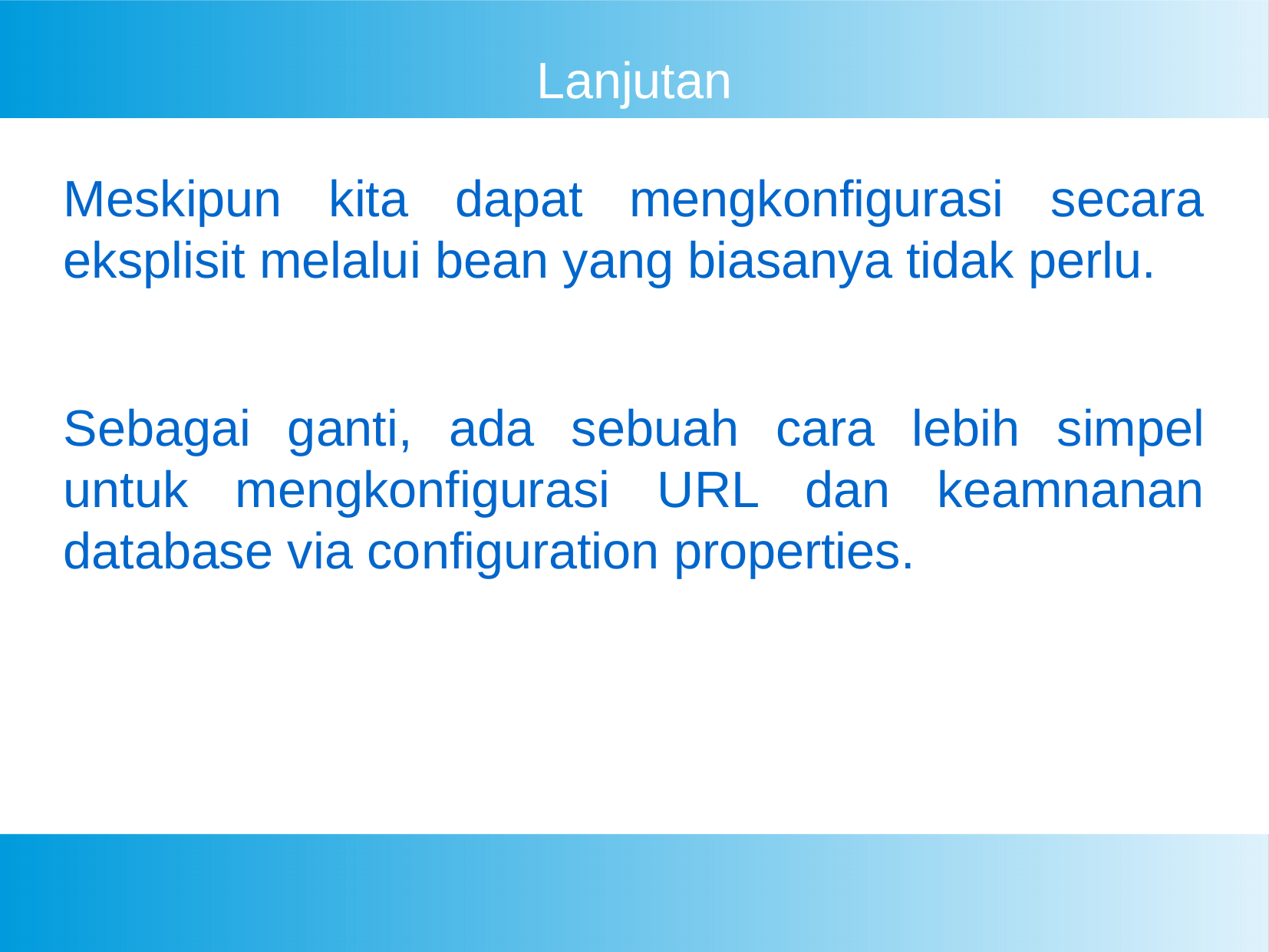

Lanjutan
Meskipun kita dapat mengkonfigurasi secara eksplisit melalui bean yang biasanya tidak perlu.

Sebagai ganti, ada sebuah cara lebih simpel untuk mengkonfigurasi URL dan keamnanan database via configuration properties.